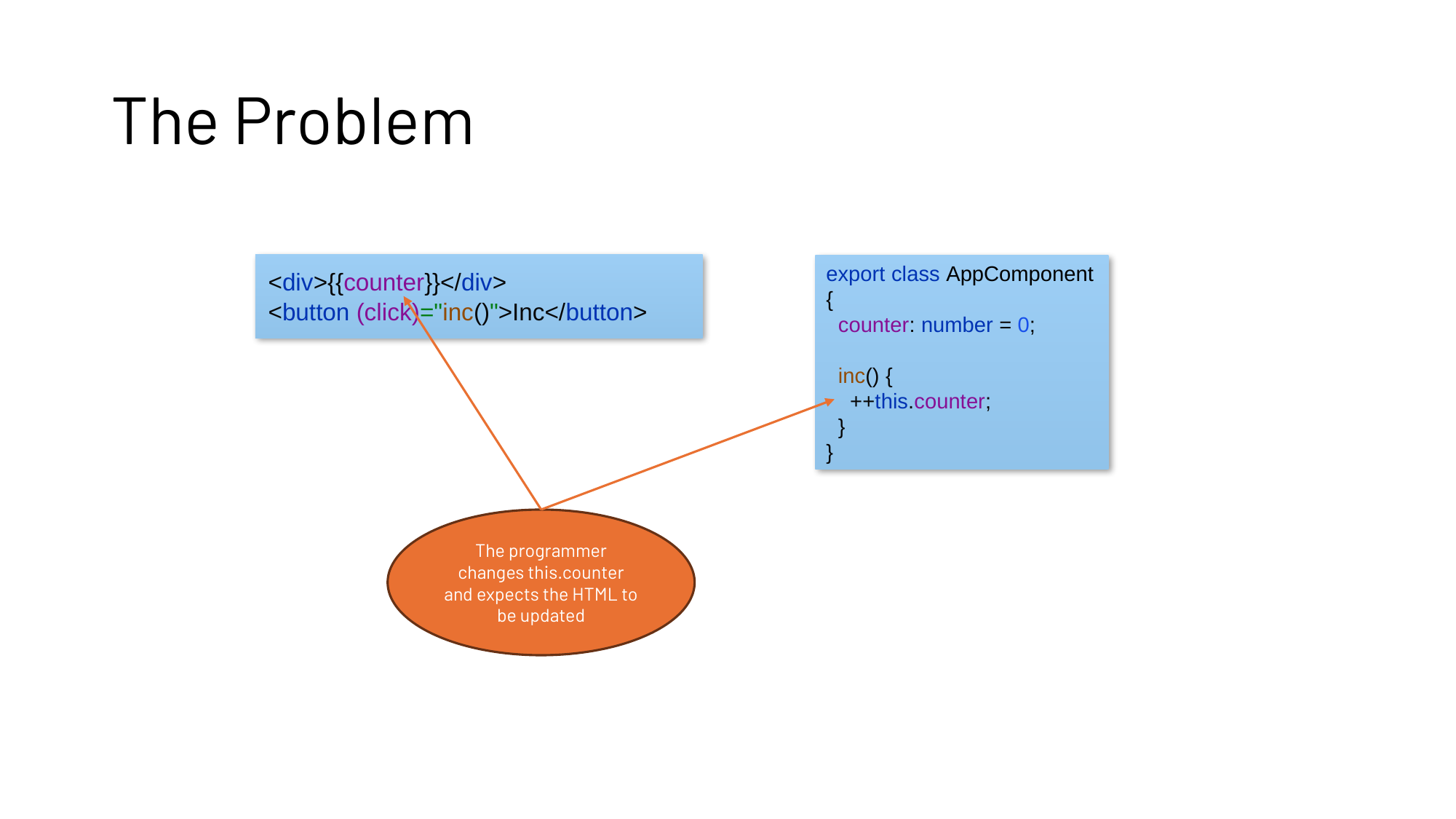

# The Problem
<div>{{counter}}</div>
<button (click)="inc()">Inc</button>
export class AppComponent {
  counter: number = 0;
  inc() {
    ++this.counter;
  }
}
The programmer changes this.counter and expects the HTML to be updated